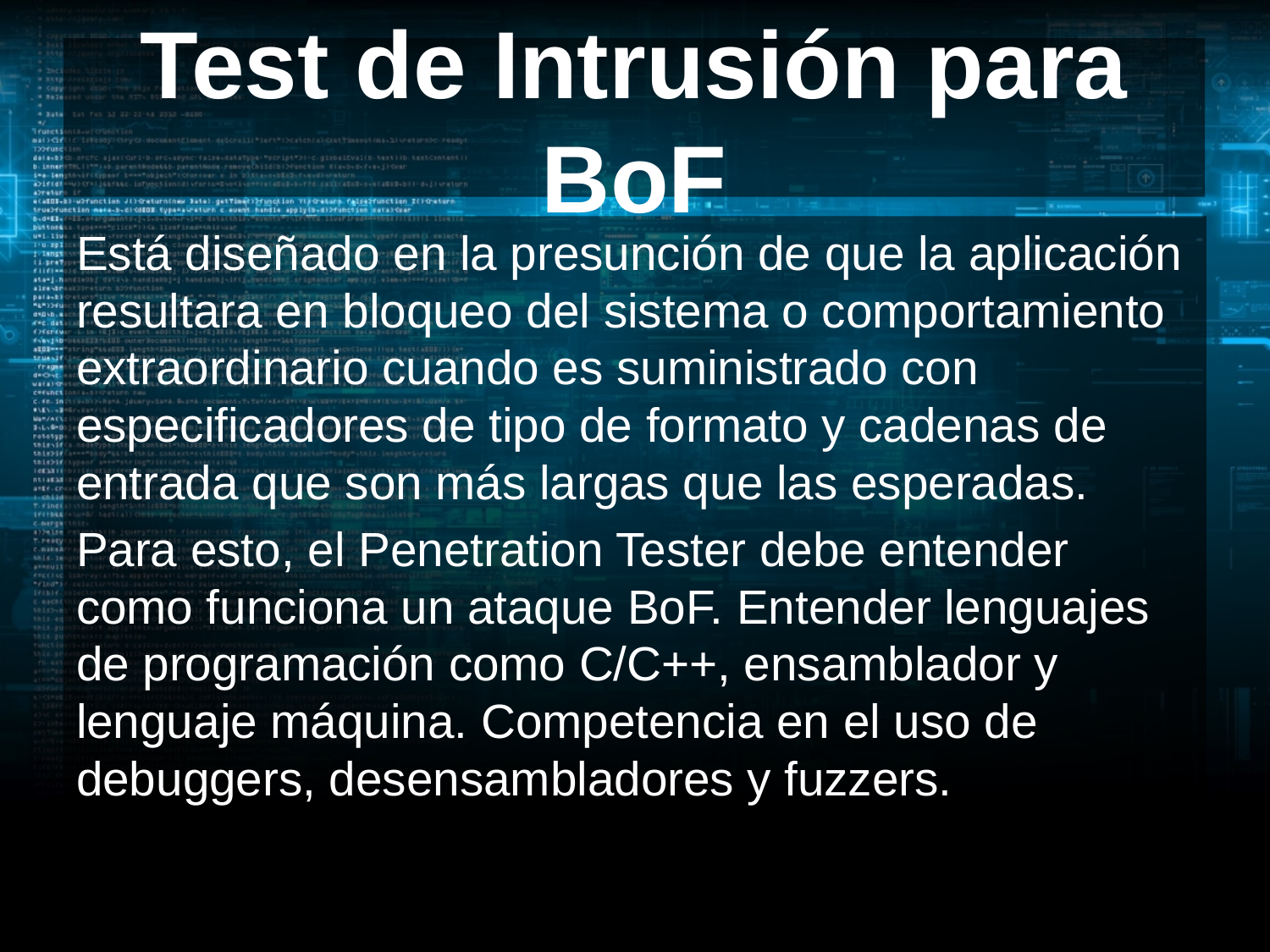

# Test de Intrusión para BoF
Está diseñado en la presunción de que la aplicación resultara en bloqueo del sistema o comportamiento extraordinario cuando es suministrado con especificadores de tipo de formato y cadenas de entrada que son más largas que las esperadas.
Para esto, el Penetration Tester debe entender como funciona un ataque BoF. Entender lenguajes de programación como C/C++, ensamblador y lenguaje máquina. Competencia en el uso de debuggers, desensambladores y fuzzers.